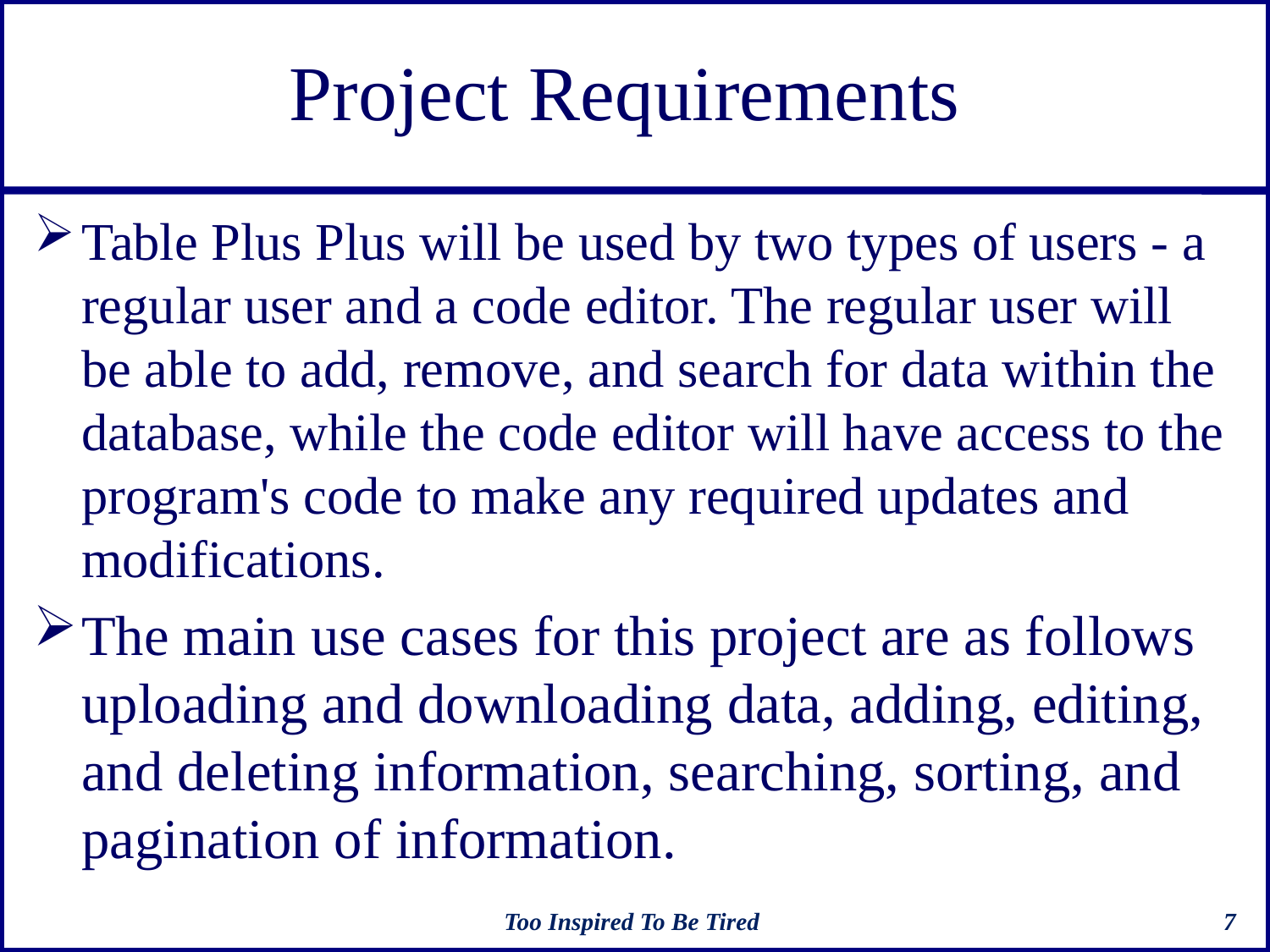

# Project Requirements
Table Plus Plus will be used by two types of users - a regular user and a code editor. The regular user will be able to add, remove, and search for data within the database, while the code editor will have access to the program's code to make any required updates and modifications.
The main use cases for this project are as follows uploading and downloading data, adding, editing, and deleting information, searching, sorting, and pagination of information.

Too Inspired To Be Tired
7